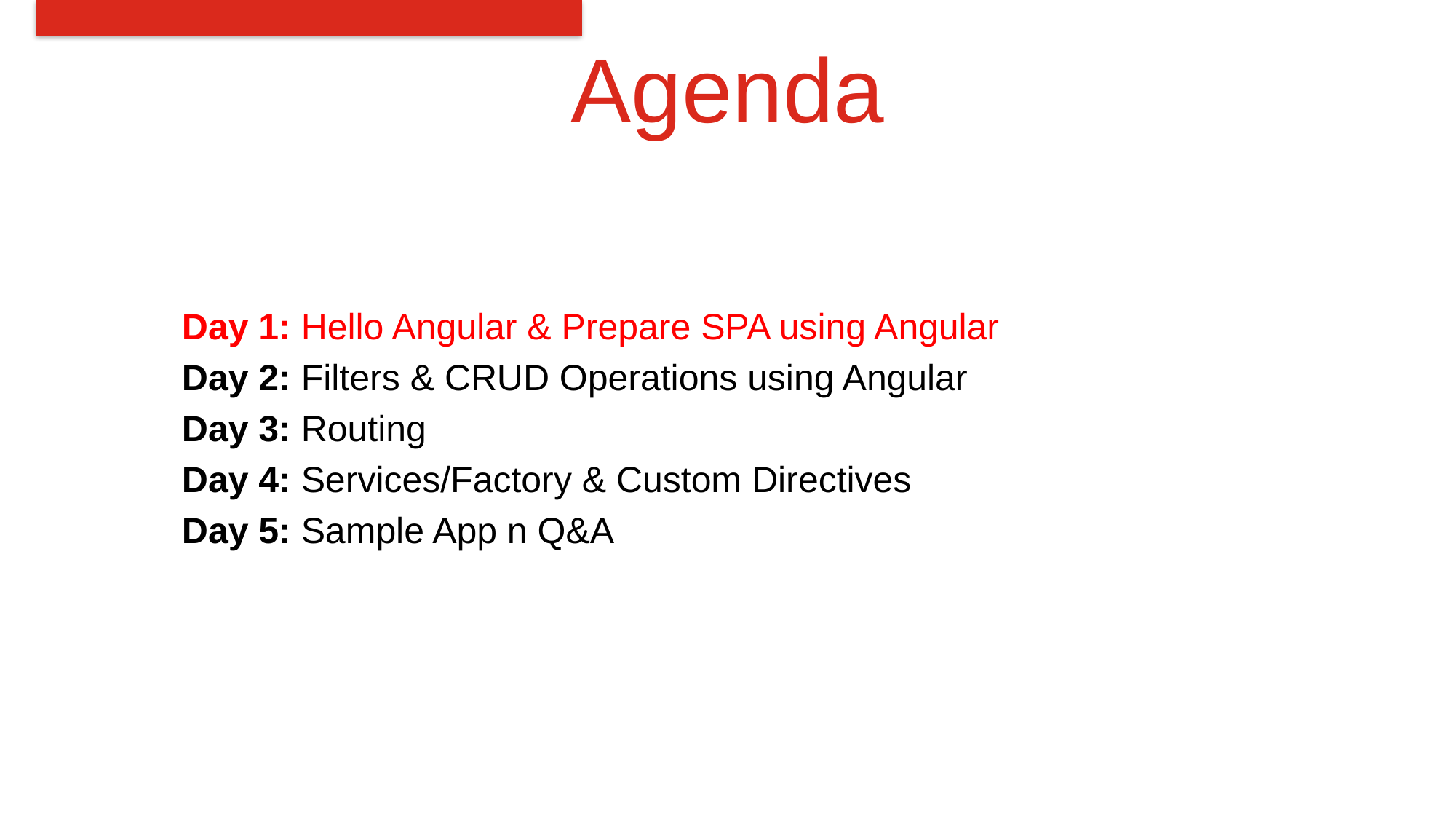

# Agenda
Day 1: Hello Angular & Prepare SPA using Angular
Day 2: Filters & CRUD Operations using Angular
Day 3: Routing
Day 4: Services/Factory & Custom Directives
Day 5: Sample App n Q&A